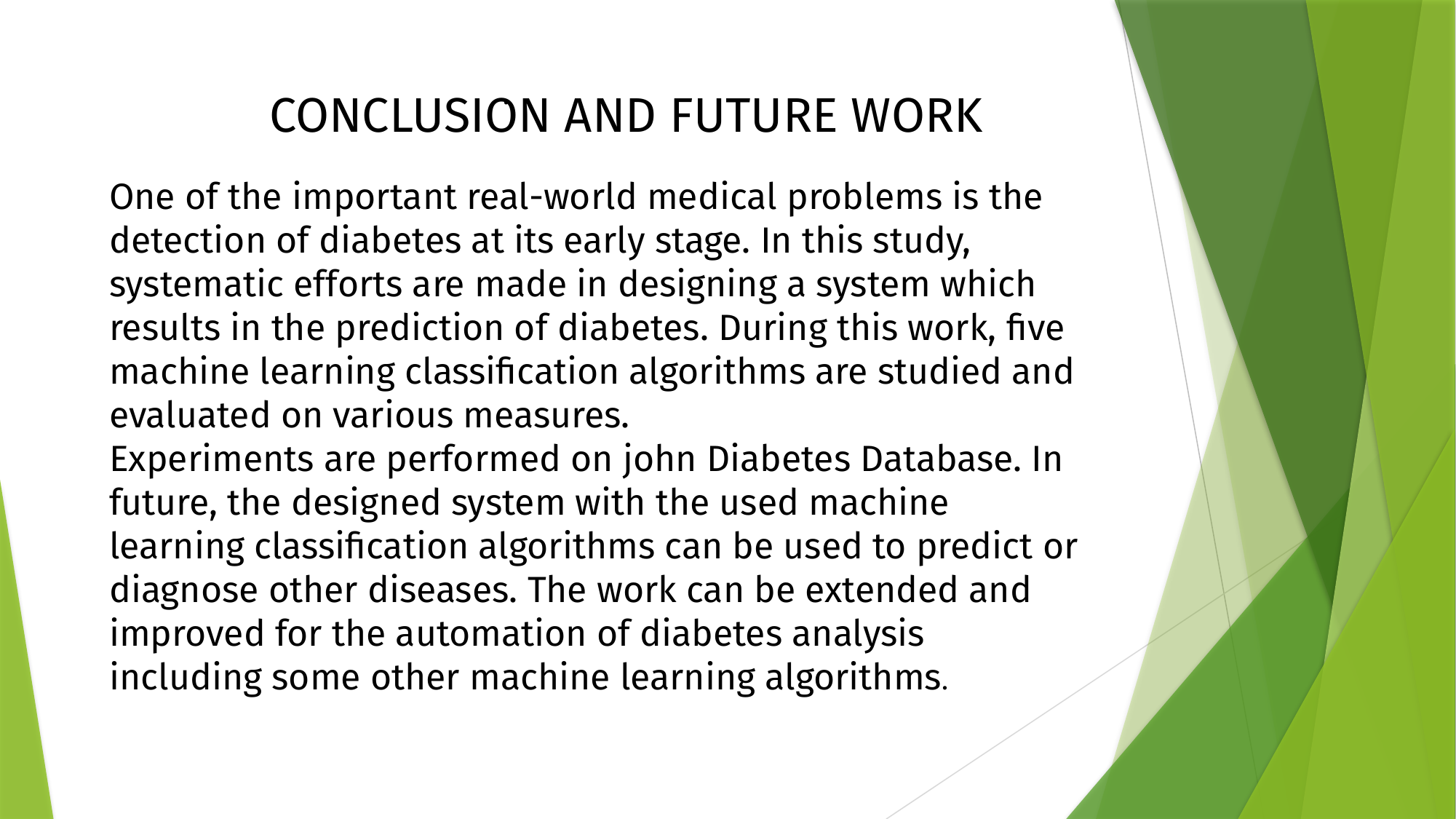

.
CONCLUSION AND FUTURE WORK
One of the important real-world medical problems is the detection of diabetes at its early stage. In this study, systematic efforts are made in designing a system which results in the prediction of diabetes. During this work, five machine learning classification algorithms are studied and evaluated on various measures.
Experiments are performed on john Diabetes Database. In future, the designed system with the used machine learning classification algorithms can be used to predict or diagnose other diseases. The work can be extended and improved for the automation of diabetes analysis including some other machine learning algorithms.